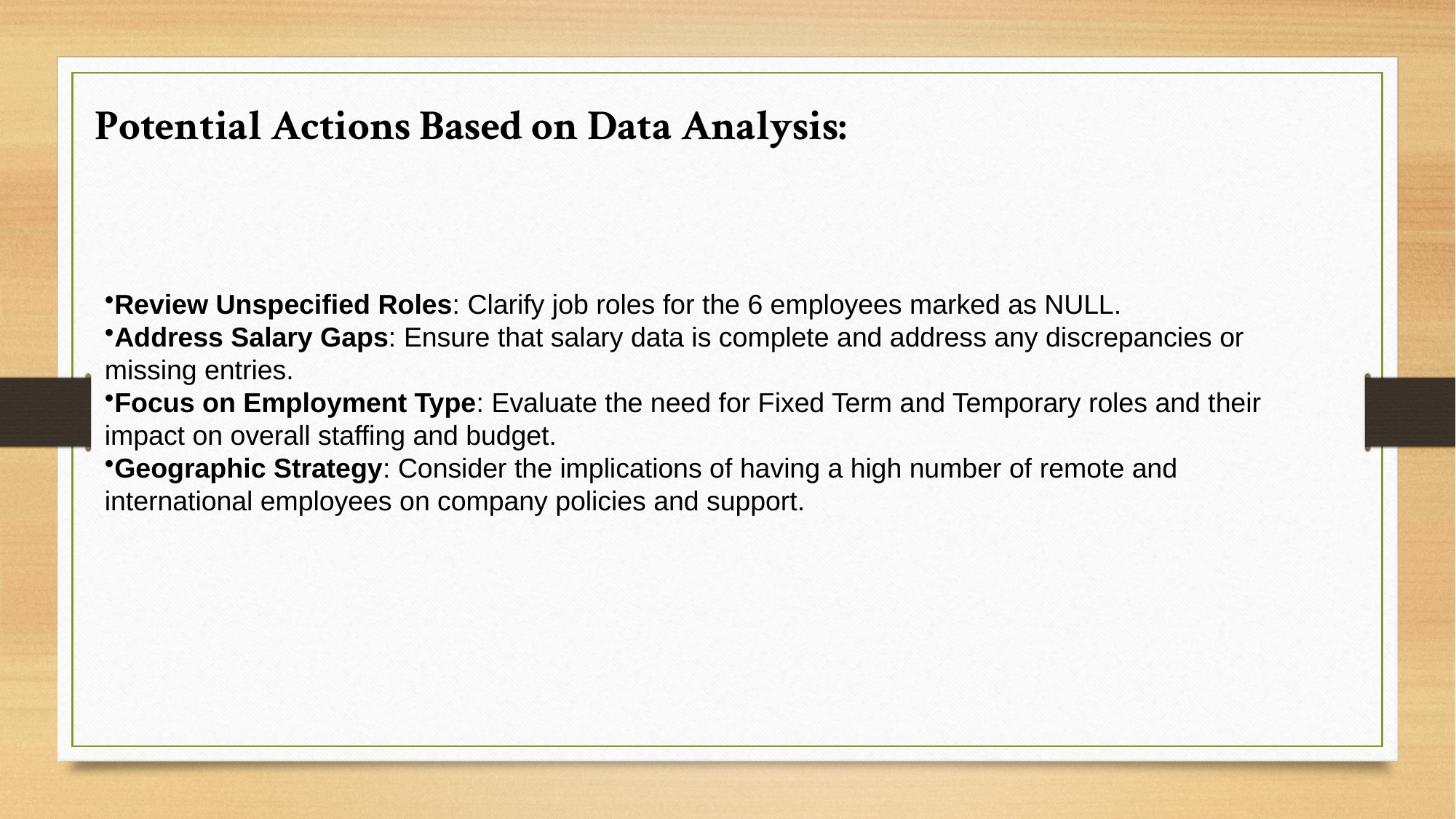

Potential Actions Based on Data Analysis:
Review Unspecified Roles: Clarify job roles for the 6 employees marked as NULL.
Address Salary Gaps: Ensure that salary data is complete and address any discrepancies or missing entries.
Focus on Employment Type: Evaluate the need for Fixed Term and Temporary roles and their impact on overall staffing and budget.
Geographic Strategy: Consider the implications of having a high number of remote and international employees on company policies and support.